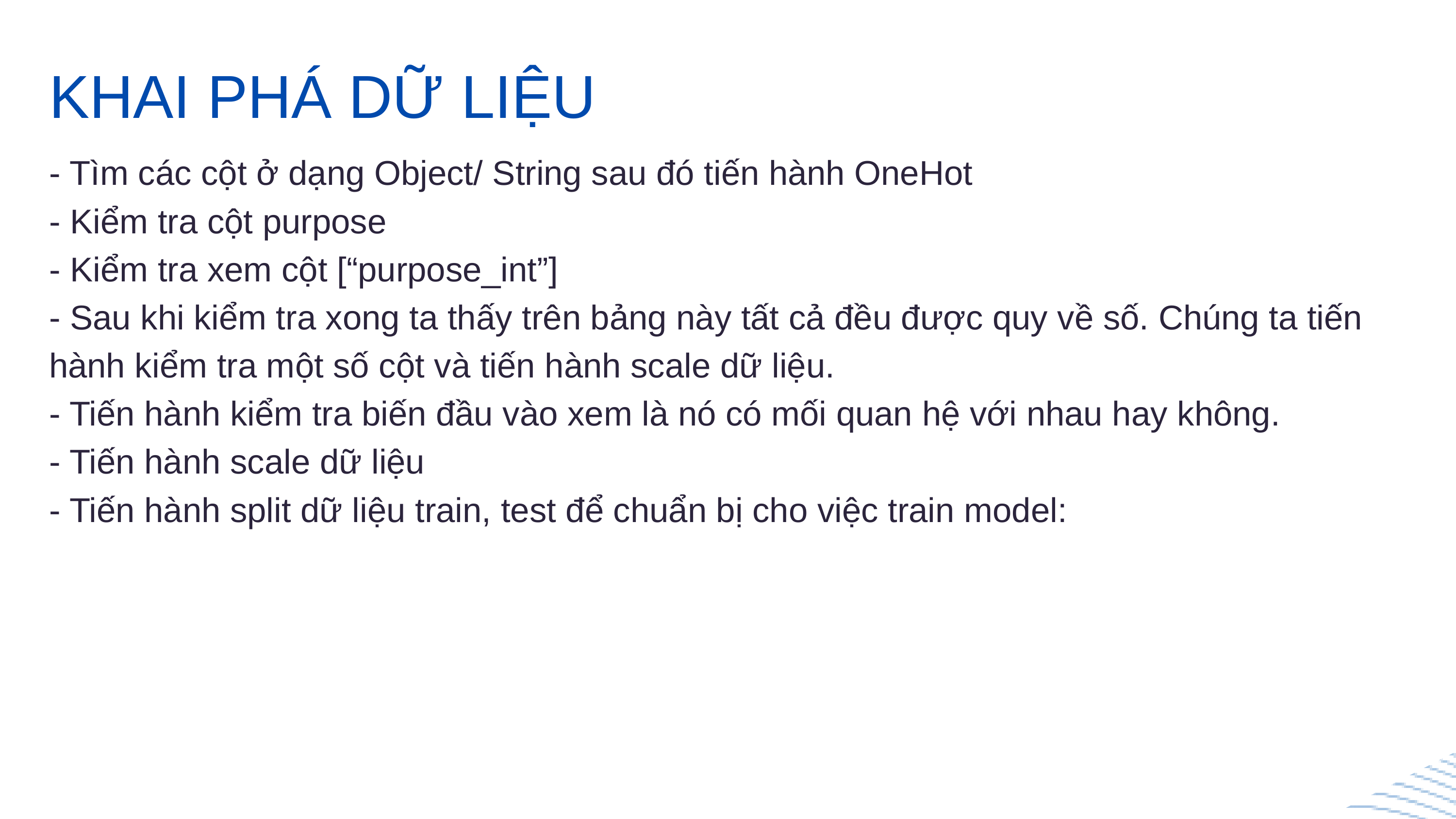

KHAI PHÁ DỮ LIỆU
- Tìm các cột ở dạng Object/ String sau đó tiến hành OneHot
- Kiểm tra cột purpose
- Kiểm tra xem cột [“purpose_int”]
- Sau khi kiểm tra xong ta thấy trên bảng này tất cả đều được quy về số. Chúng ta tiến hành kiểm tra một số cột và tiến hành scale dữ liệu.
- Tiến hành kiểm tra biến đầu vào xem là nó có mối quan hệ với nhau hay không.
- Tiến hành scale dữ liệu
- Tiến hành split dữ liệu train, test để chuẩn bị cho việc train model: